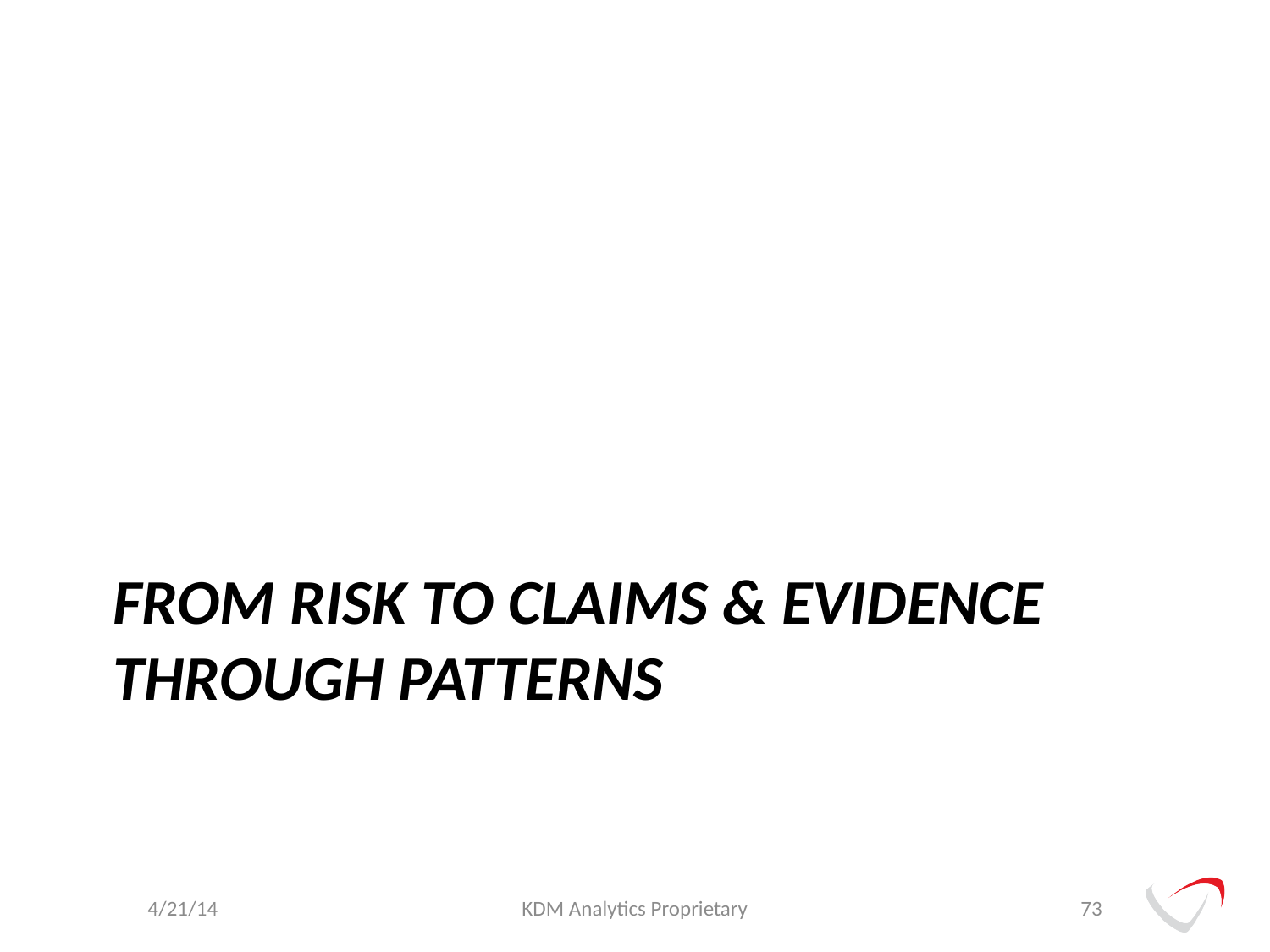

# From risk to Claims & evidence through patterns